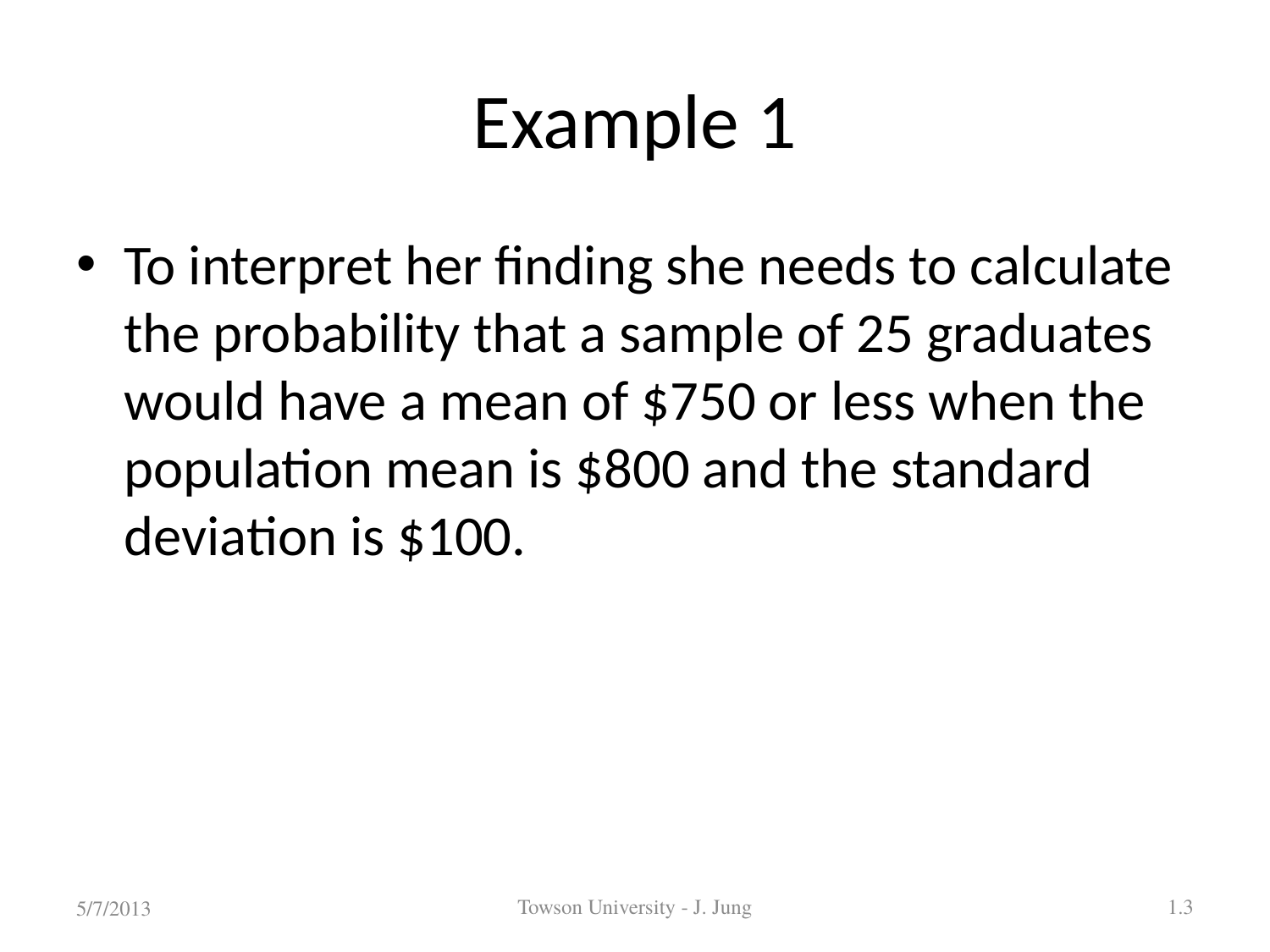

# Example 1
To interpret her finding she needs to calculate the probability that a sample of 25 graduates would have a mean of $750 or less when the population mean is $800 and the standard deviation is $100.

5/7/2013
Towson University - J. Jung
1.3